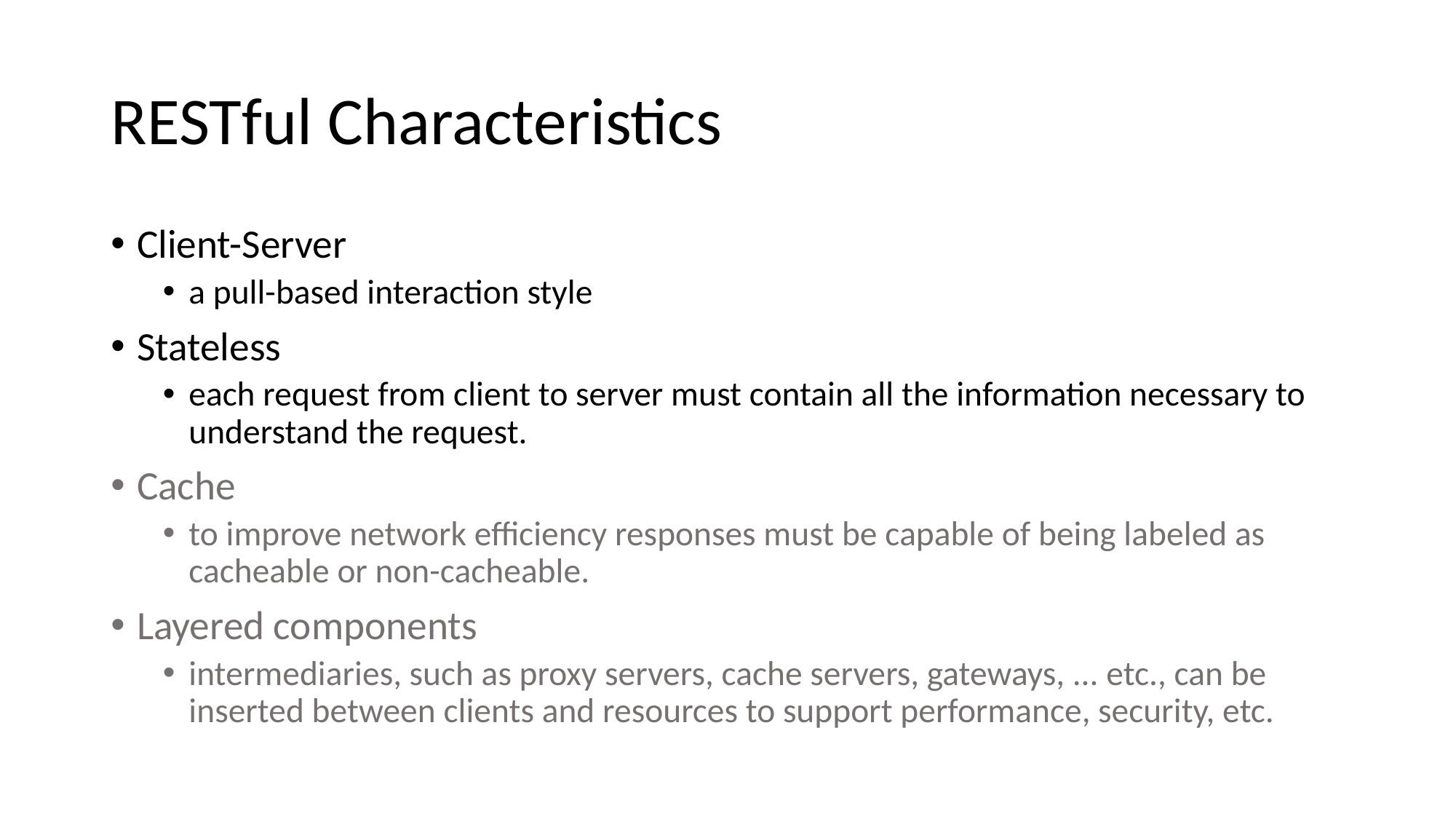

# RESTful Characteristics
Client-Server
a pull-based interaction style
Stateless
each request from client to server must contain all the information necessary to understand the request.
Cache
to improve network efficiency responses must be capable of being labeled as cacheable or non-cacheable.
Layered components
intermediaries, such as proxy servers, cache servers, gateways, ... etc., can be inserted between clients and resources to support performance, security, etc.